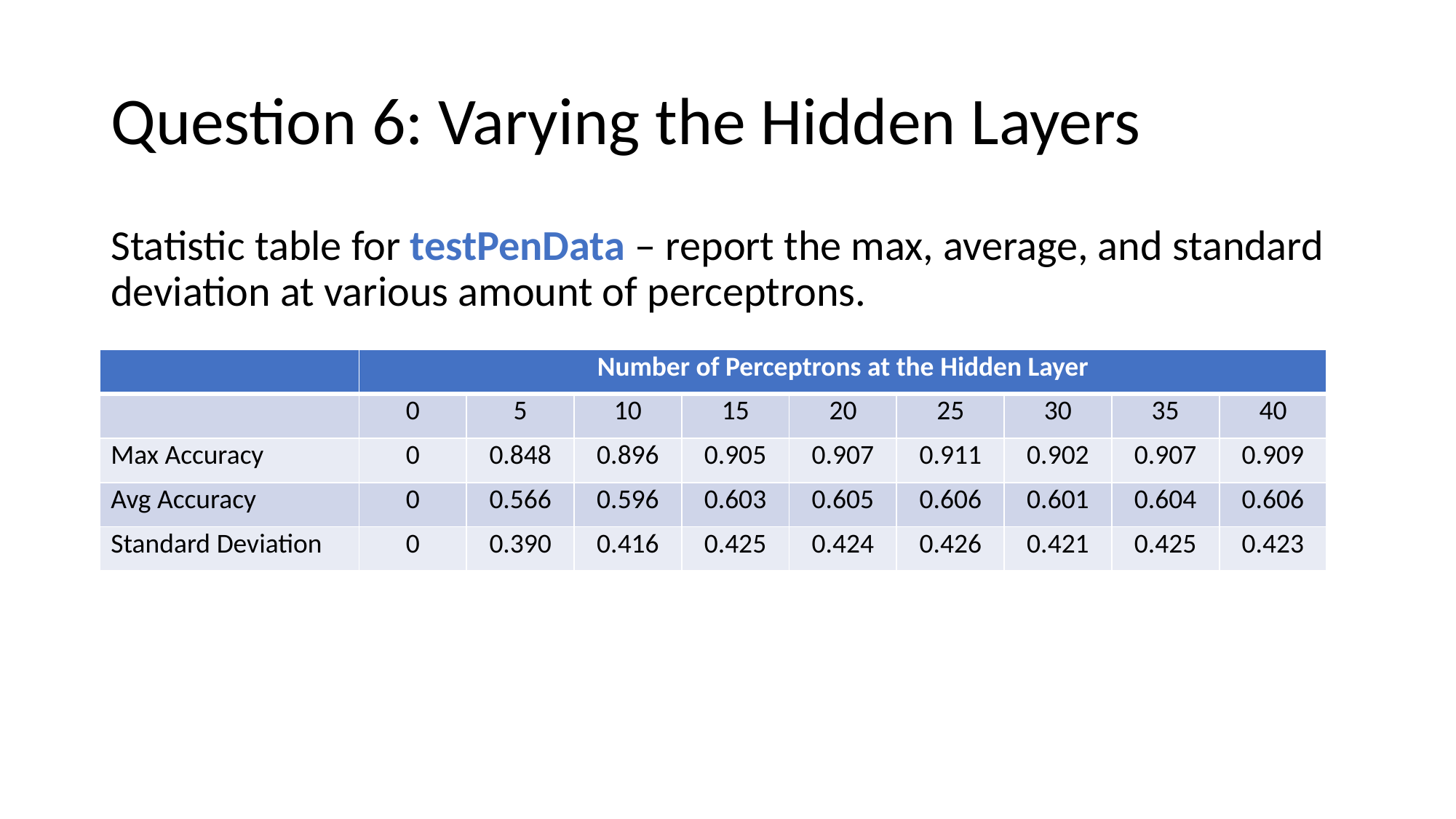

# Question 6: Varying the Hidden Layers
Statistic table for testPenData – report the max, average, and standard deviation at various amount of perceptrons.

|  | Number of Perceptrons at the Hidden Layer |  |  |  |  |  |  |  |  |
| --- | --- | --- | --- | --- | --- | --- | --- | --- | --- |
|  | 0 | 5 | 10 | 15 | 20 | 25 | 30 | 35 | 40 |
| Max Accuracy | 0 | 0.848 | 0.896 | 0.905 | 0.907 | 0.911 | 0.902 | 0.907 | 0.909 |
| Avg Accuracy | 0 | 0.566 | 0.596 | 0.603 | 0.605 | 0.606 | 0.601 | 0.604 | 0.606 |
| Standard Deviation | 0 | 0.390 | 0.416 | 0.425 | 0.424 | 0.426 | 0.421 | 0.425 | 0.423 |